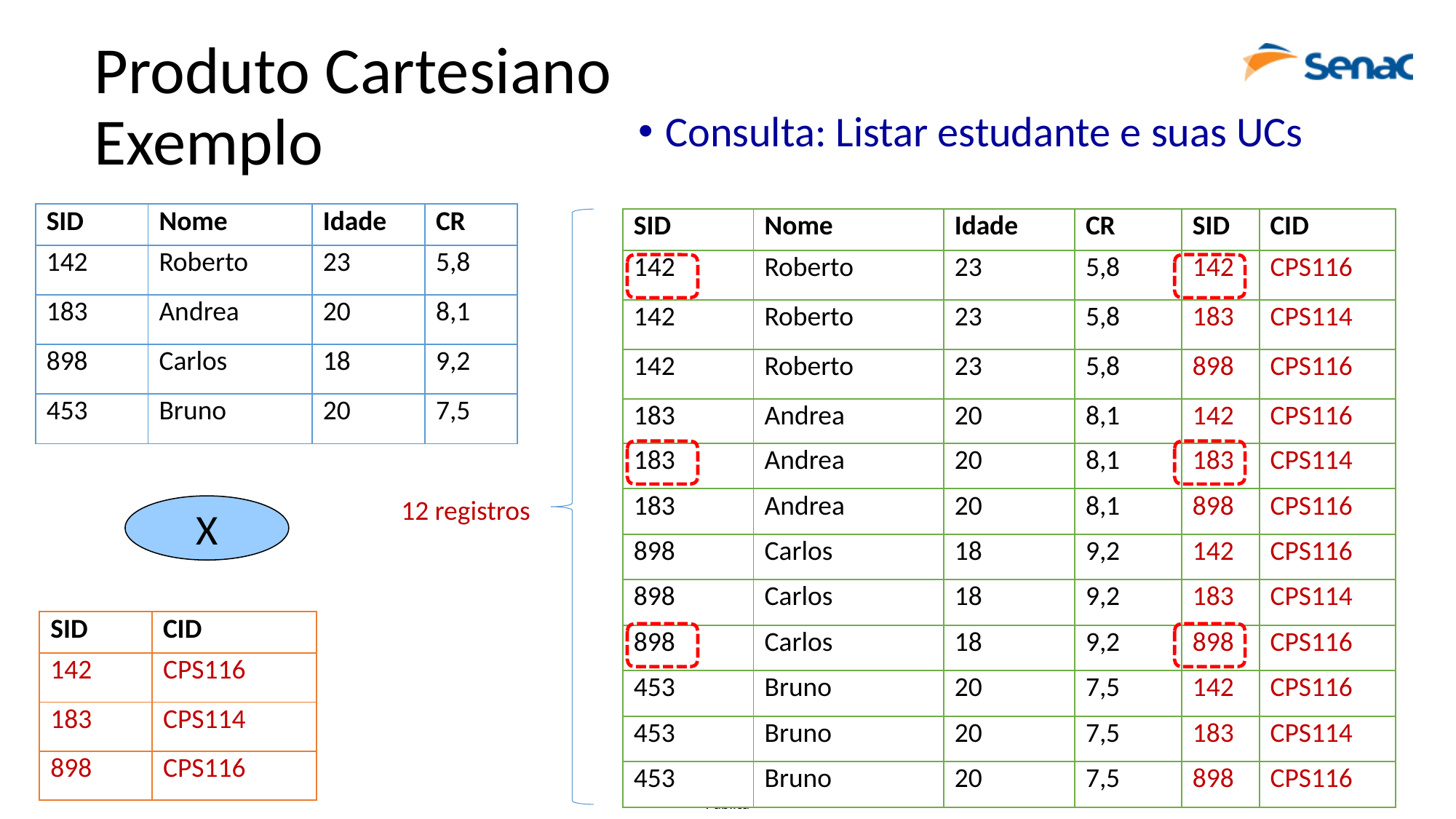

# Produto Cartesiano Exemplo
Consulta: Listar estudante e suas UCs
| SID | Nome | Idade | CR |
| --- | --- | --- | --- |
| 142 | Roberto | 23 | 5,8 |
| 183 | Andrea | 20 | 8,1 |
| 898 | Carlos | 18 | 9,2 |
| 453 | Bruno | 20 | 7,5 |

| SID | Nome | Idade | CR | SID | CID |
| --- | --- | --- | --- | --- | --- |
| 142 | Roberto | 23 | 5,8 | 142 | CPS116 |
| 142 | Roberto | 23 | 5,8 | 183 | CPS114 |
| 142 | Roberto | 23 | 5,8 | 898 | CPS116 |
| 183 | Andrea | 20 | 8,1 | 142 | CPS116 |
| 183 | Andrea | 20 | 8,1 | 183 | CPS114 |
| 183 | Andrea | 20 | 8,1 | 898 | CPS116 |
| 898 | Carlos | 18 | 9,2 | 142 | CPS116 |
| 898 | Carlos | 18 | 9,2 | 183 | CPS114 |
| 898 | Carlos | 18 | 9,2 | 898 | CPS116 |
| 453 | Bruno | 20 | 7,5 | 142 | CPS116 |
| 453 | Bruno | 20 | 7,5 | 183 | CPS114 |
| 453 | Bruno | 20 | 7,5 | 898 | CPS116 |

12 registros
X
| SID | CID |
| --- | --- |
| 142 | CPS116 |
| 183 | CPS114 |
| 898 | CPS116 |

Roberto Harkovsky
5